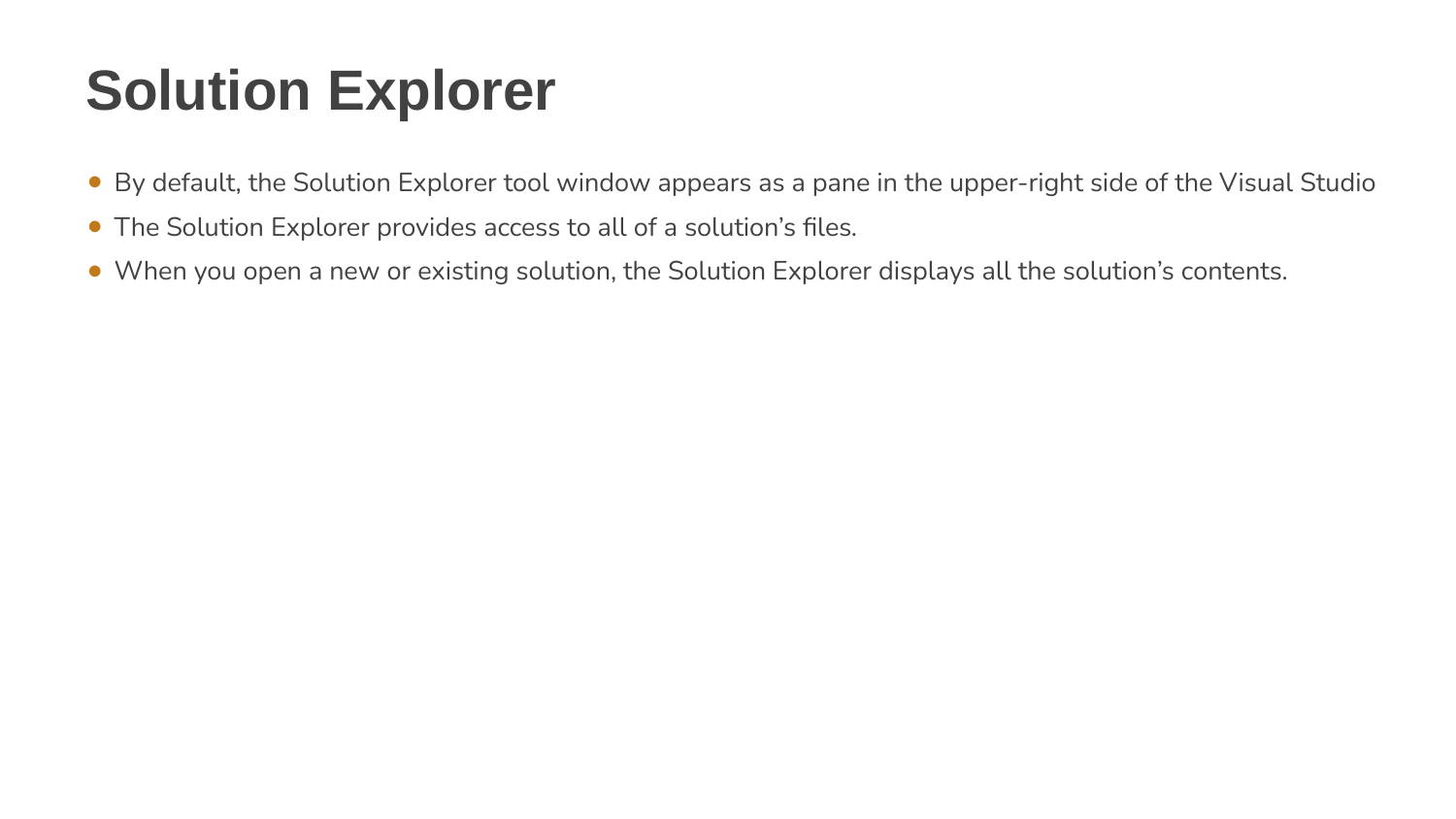

# Solution Explorer
By default, the Solution Explorer tool window appears as a pane in the upper-right side of the Visual Studio
The Solution Explorer provides access to all of a solution’s files.
When you open a new or existing solution, the Solution Explorer displays all the solution’s contents.